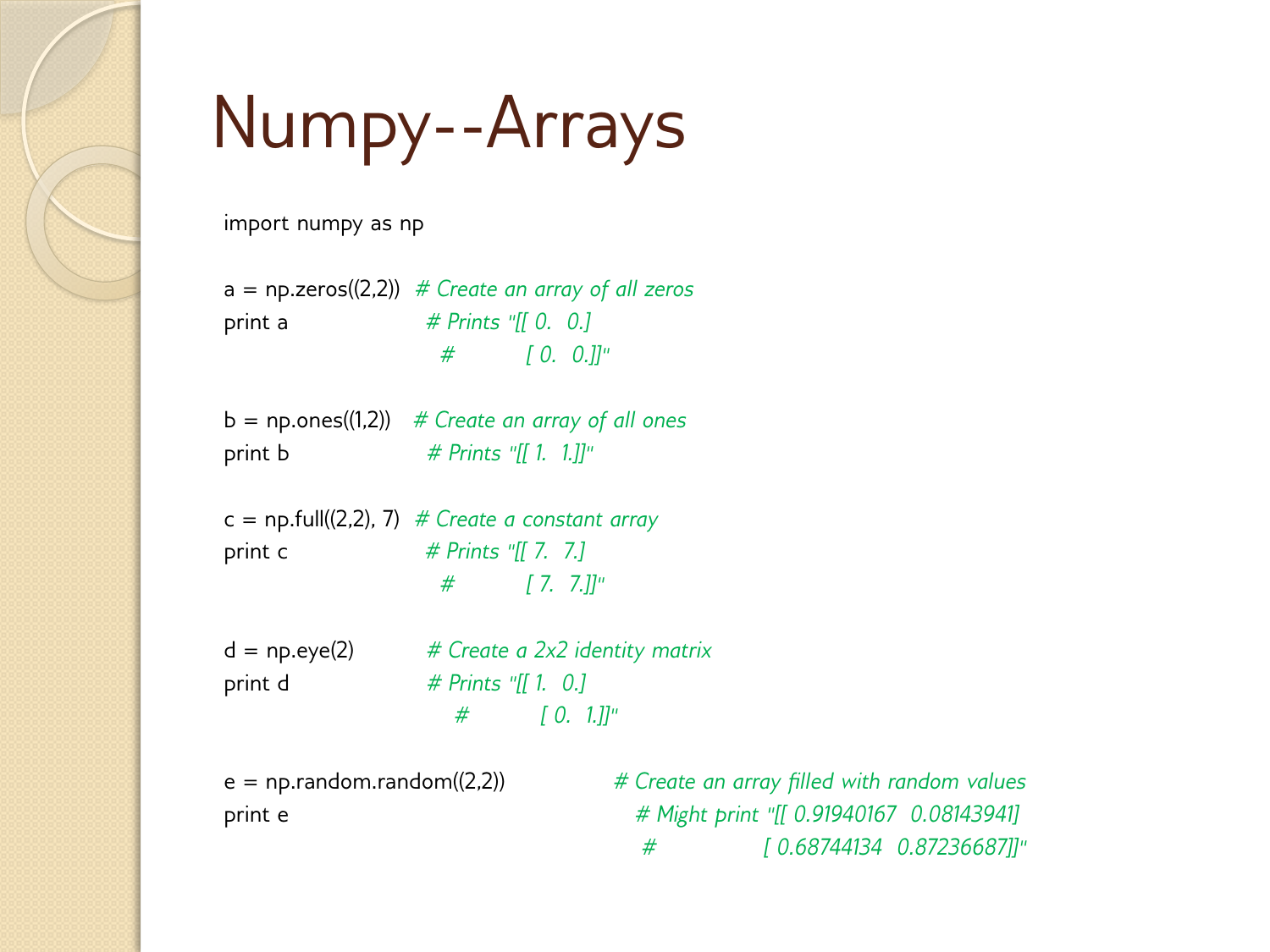

# Numpy--Arrays
import numpy as np

a = np.zeros((2,2))  # Create an array of all zeros
print a                   # Prints "[[ 0.  0.]
                              #          [ 0.  0.]]"

b = np.ones((1,2))   # Create an array of all ones
print b                   # Prints "[[ 1.  1.]]"

c = np.full((2,2), 7)  # Create a constant array
print c                   # Prints "[[ 7.  7.]
                              #          [ 7.  7.]]"

d = np.eye(2)          # Create a 2x2 identity matrix
print d                   # Prints "[[ 1.  0.]
                                #          [ 0.  1.]]"

e = np.random.random((2,2))               # Create an array filled with random values
print e                                                # Might print "[[ 0.91940167  0.08143941]
                                                          #               [ 0.68744134  0.87236687]]"